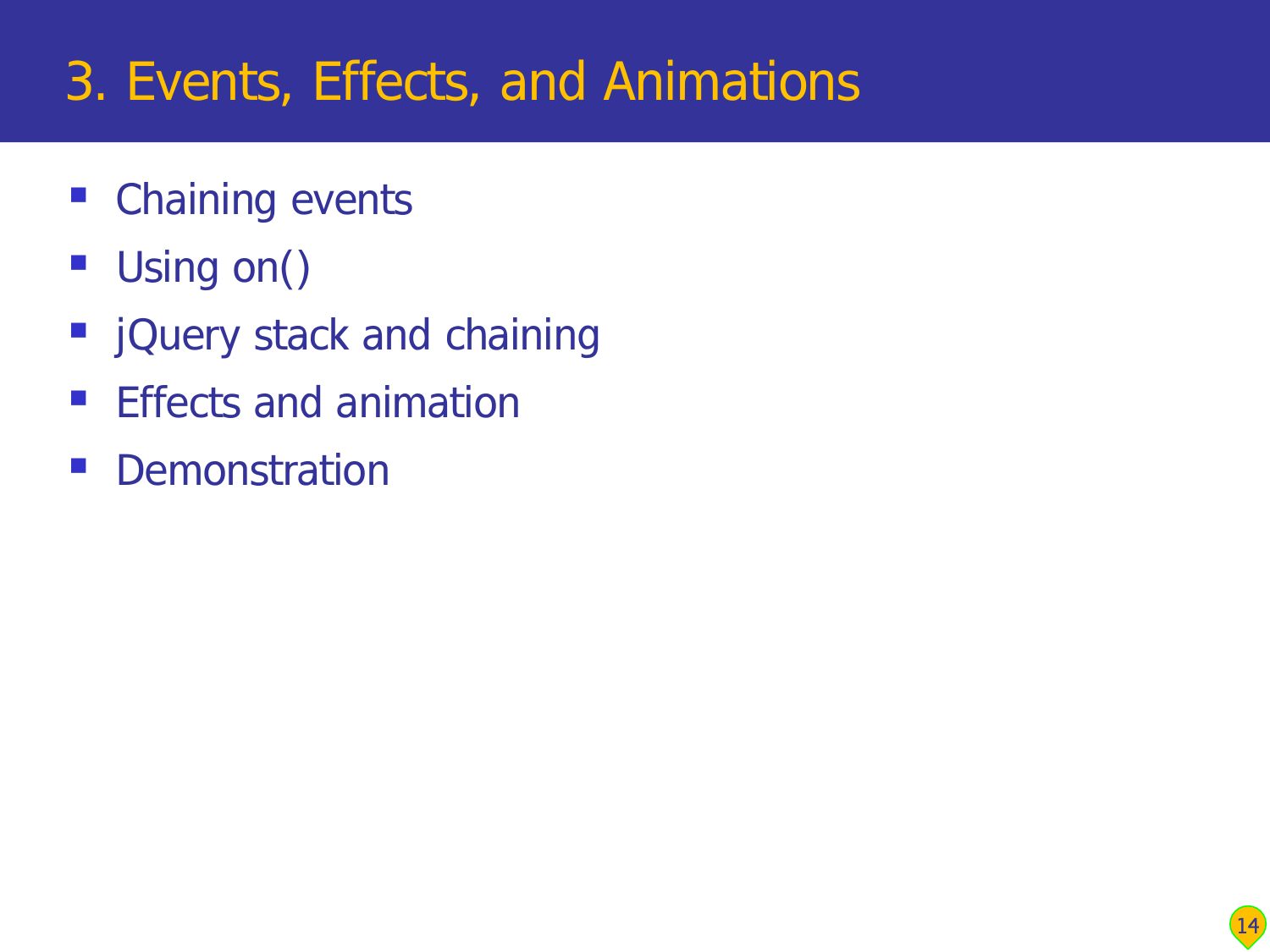

# 3. Events, Effects, and Animations
Chaining events
Using on()
jQuery stack and chaining
Effects and animation
Demonstration
14